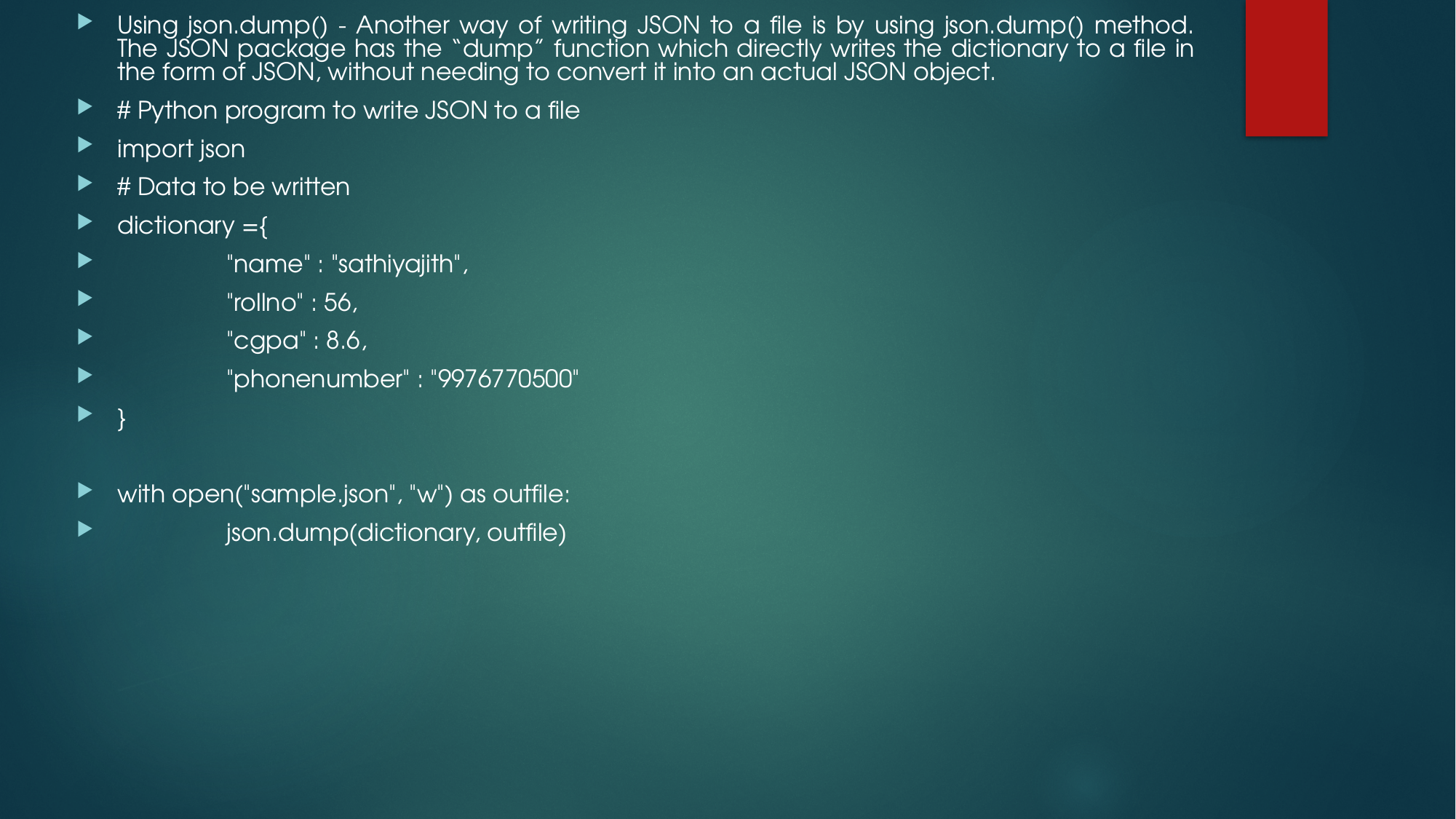

Using json.dump() - Another way of writing JSON to a file is by using json.dump() method. The JSON package has the “dump” function which directly writes the dictionary to a file in the form of JSON, without needing to convert it into an actual JSON object.
# Python program to write JSON to a file
import json
# Data to be written
dictionary ={
	"name" : "sathiyajith",
	"rollno" : 56,
	"cgpa" : 8.6,
	"phonenumber" : "9976770500"
}

with open("sample.json", "w") as outfile:
	json.dump(dictionary, outfile)